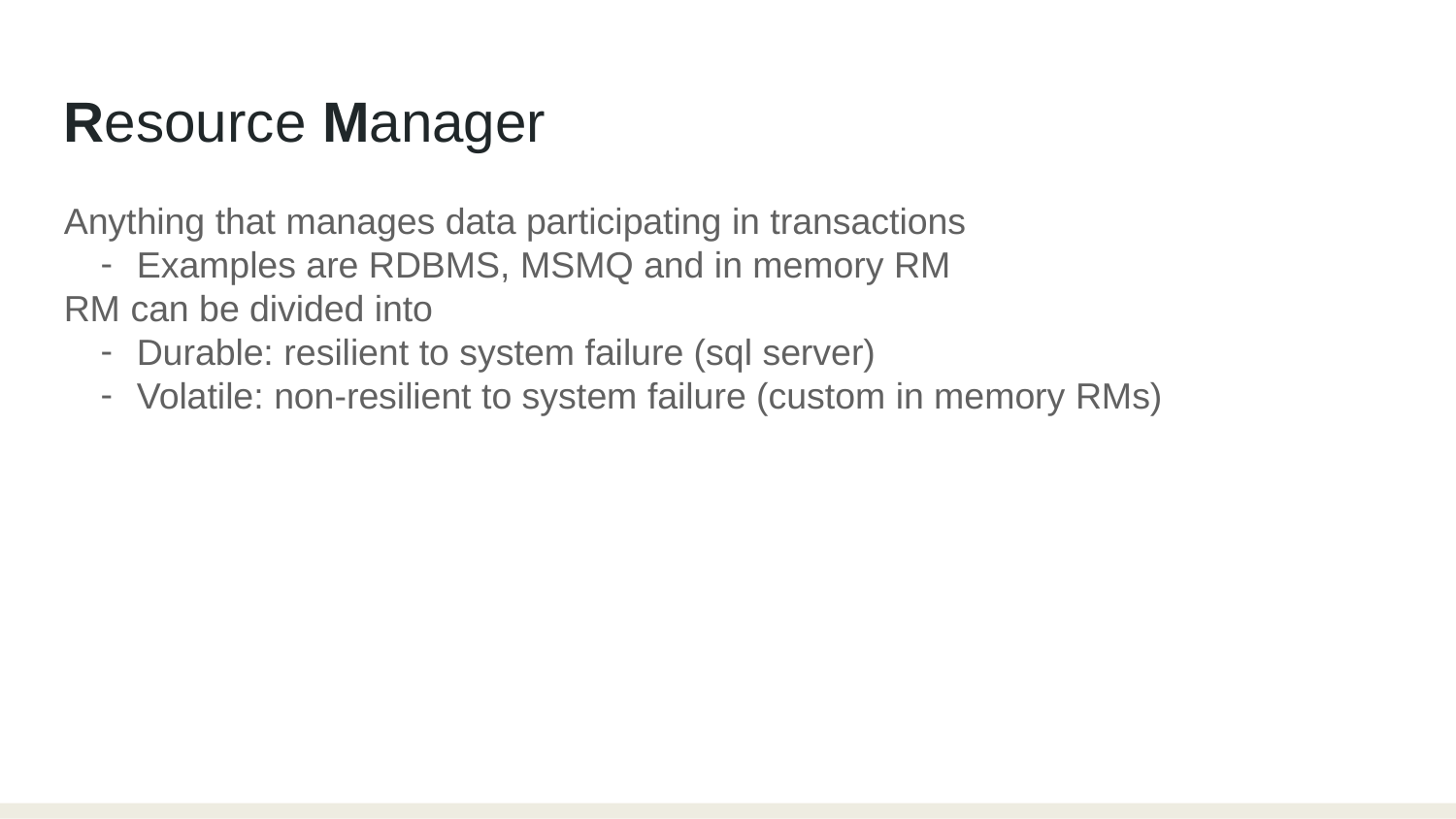

Resource Manager
Anything that manages data participating in transactions
Examples are RDBMS, MSMQ and in memory RM
RM can be divided into
Durable: resilient to system failure (sql server)
Volatile: non-resilient to system failure (custom in memory RMs)